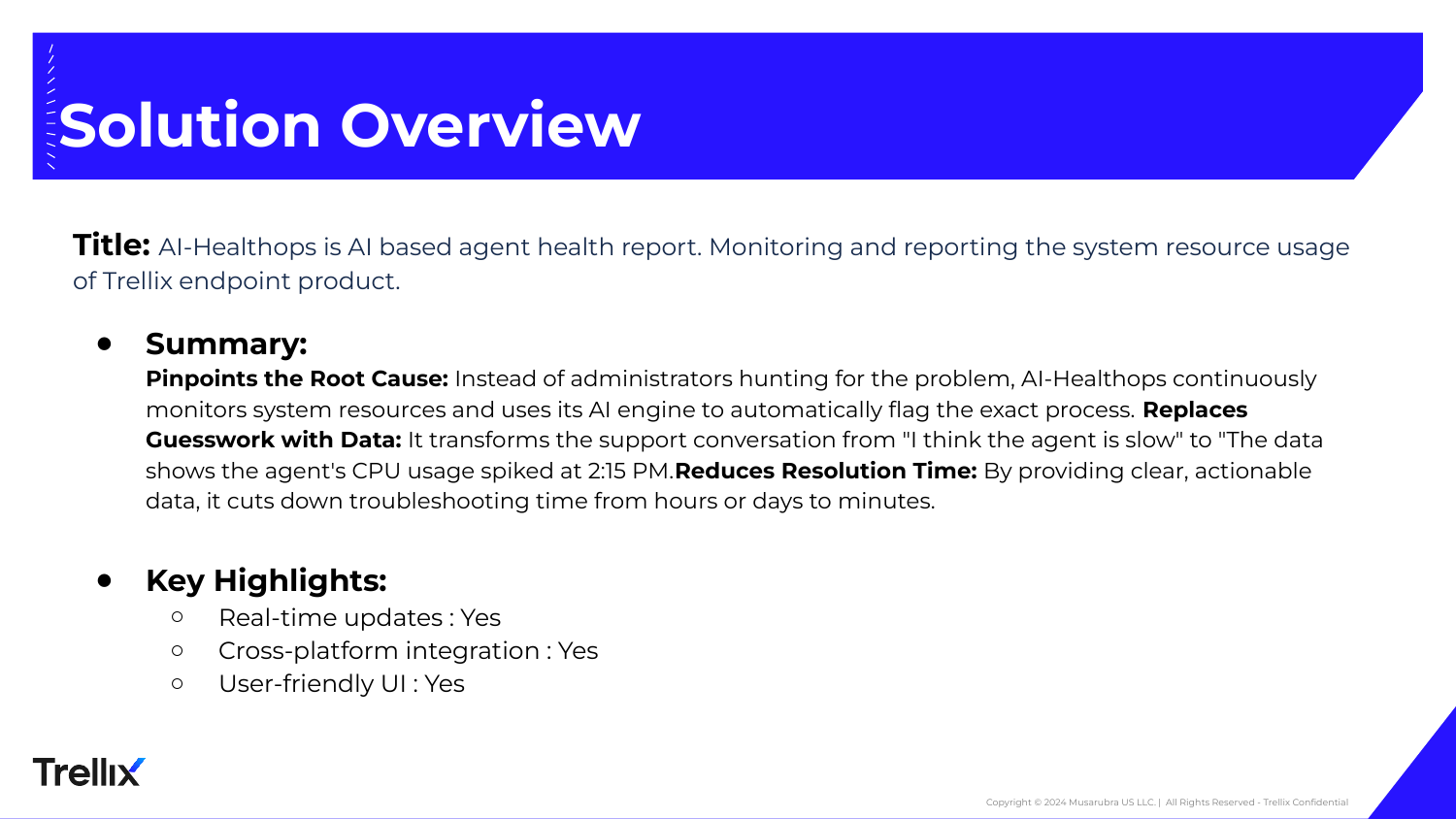

# Solution Overview
Title: AI-Healthops is AI based agent health report. Monitoring and reporting the system resource usage of Trellix endpoint product.
Summary:
Pinpoints the Root Cause: Instead of administrators hunting for the problem, AI-Healthops continuously monitors system resources and uses its AI engine to automatically flag the exact process. Replaces Guesswork with Data: It transforms the support conversation from "I think the agent is slow" to "The data shows the agent's CPU usage spiked at 2:15 PM.Reduces Resolution Time: By providing clear, actionable data, it cuts down troubleshooting time from hours or days to minutes.
Key Highlights:
Real-time updates : Yes
Cross-platform integration : Yes
User-friendly UI : Yes

4